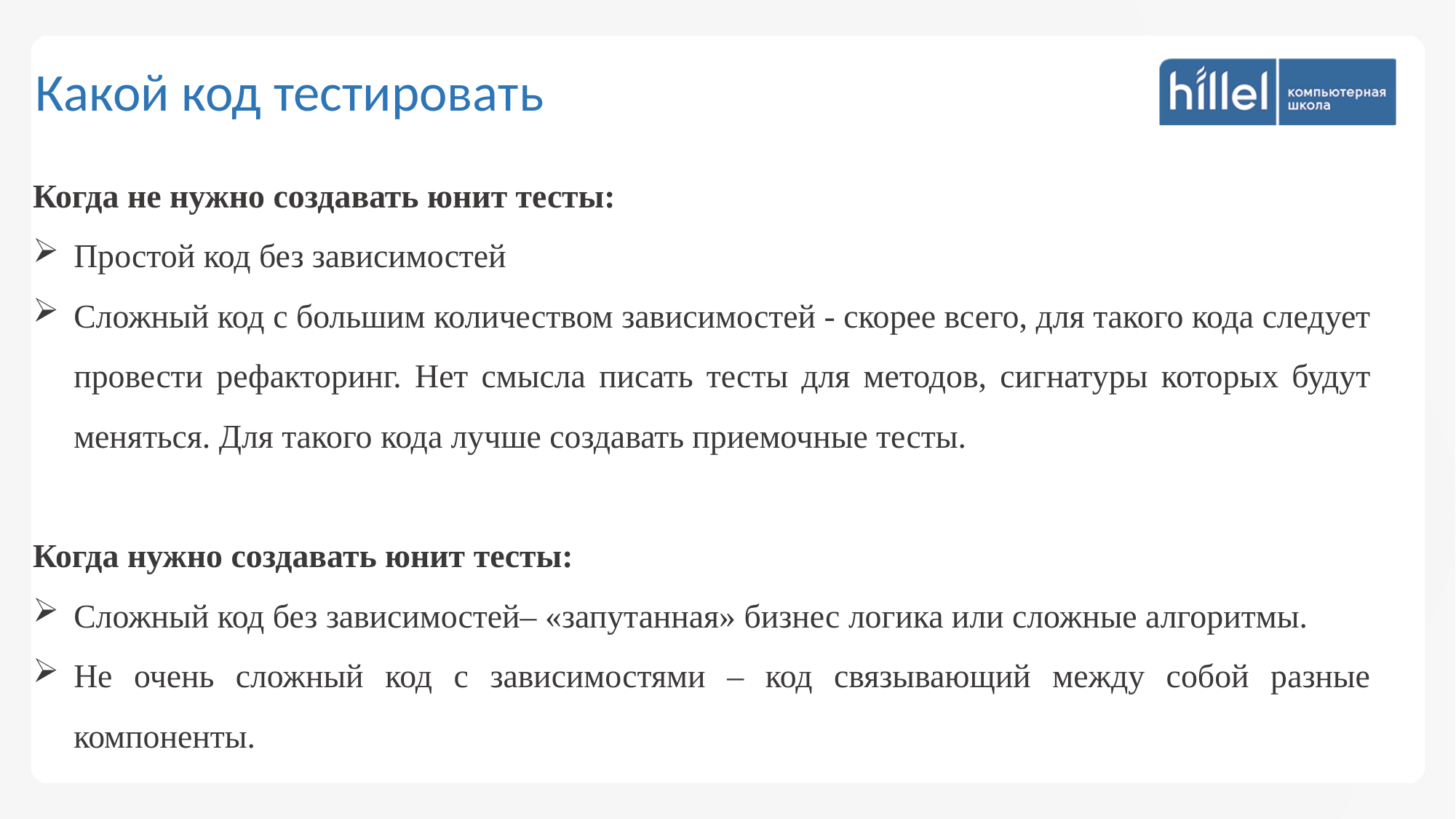

Какой код тестировать
Когда не нужно создавать юнит тесты:
Простой код без зависимостей
Сложный код с большим количеством зависимостей - скорее всего, для такого кода следует провести рефакторинг. Нет смысла писать тесты для методов, сигнатуры которых будут меняться. Для такого кода лучше создавать приемочные тесты.

Когда нужно создавать юнит тесты:
Сложный код без зависимостей– «запутанная» бизнес логика или сложные алгоритмы.
Не очень сложный код с зависимостями – код связывающий между собой разные компоненты.